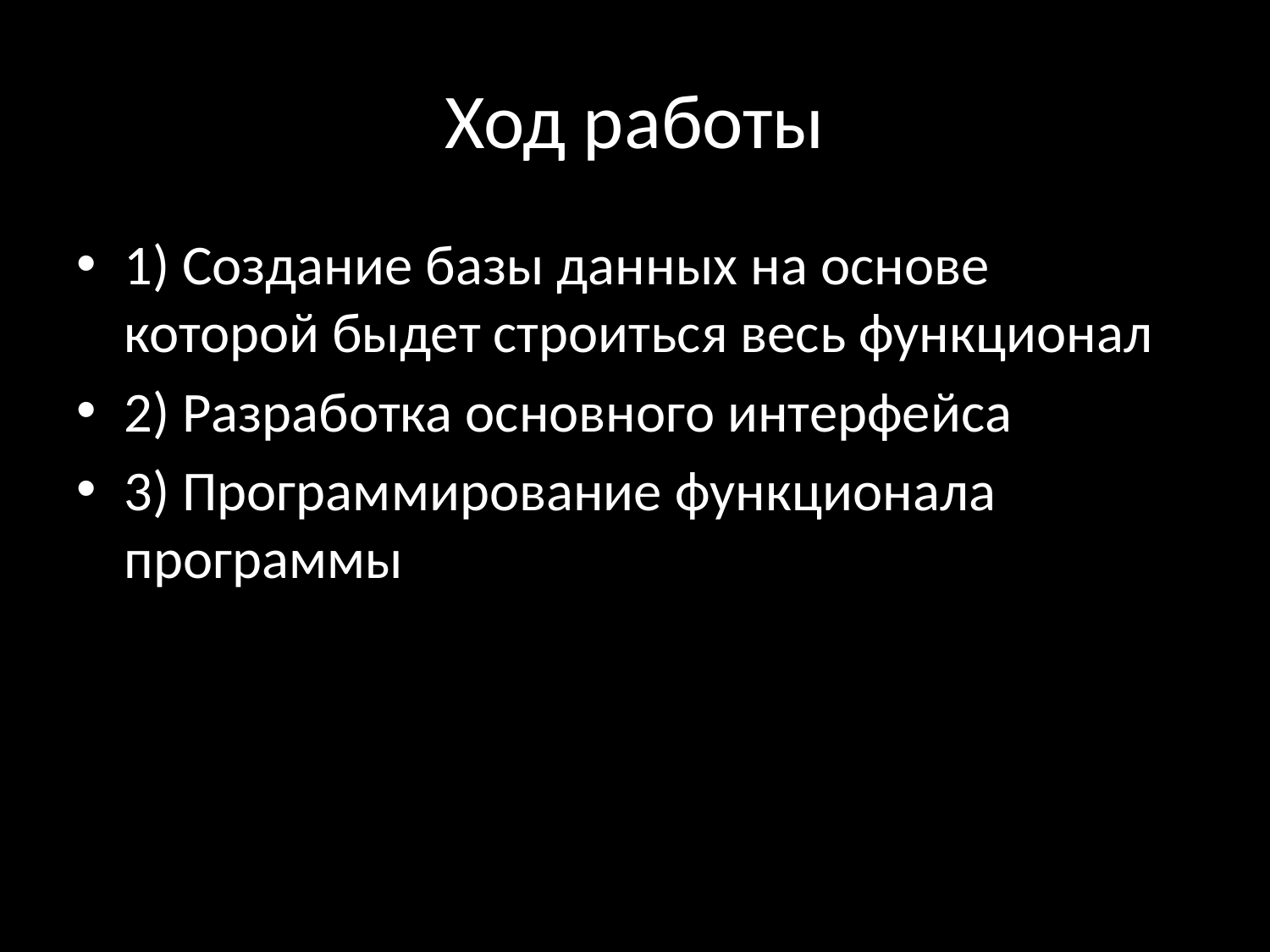

# Ход работы
1) Создание базы данных на основе которой быдет строиться весь функционал
2) Разработка основного интерфейса
3) Программирование функционала программы